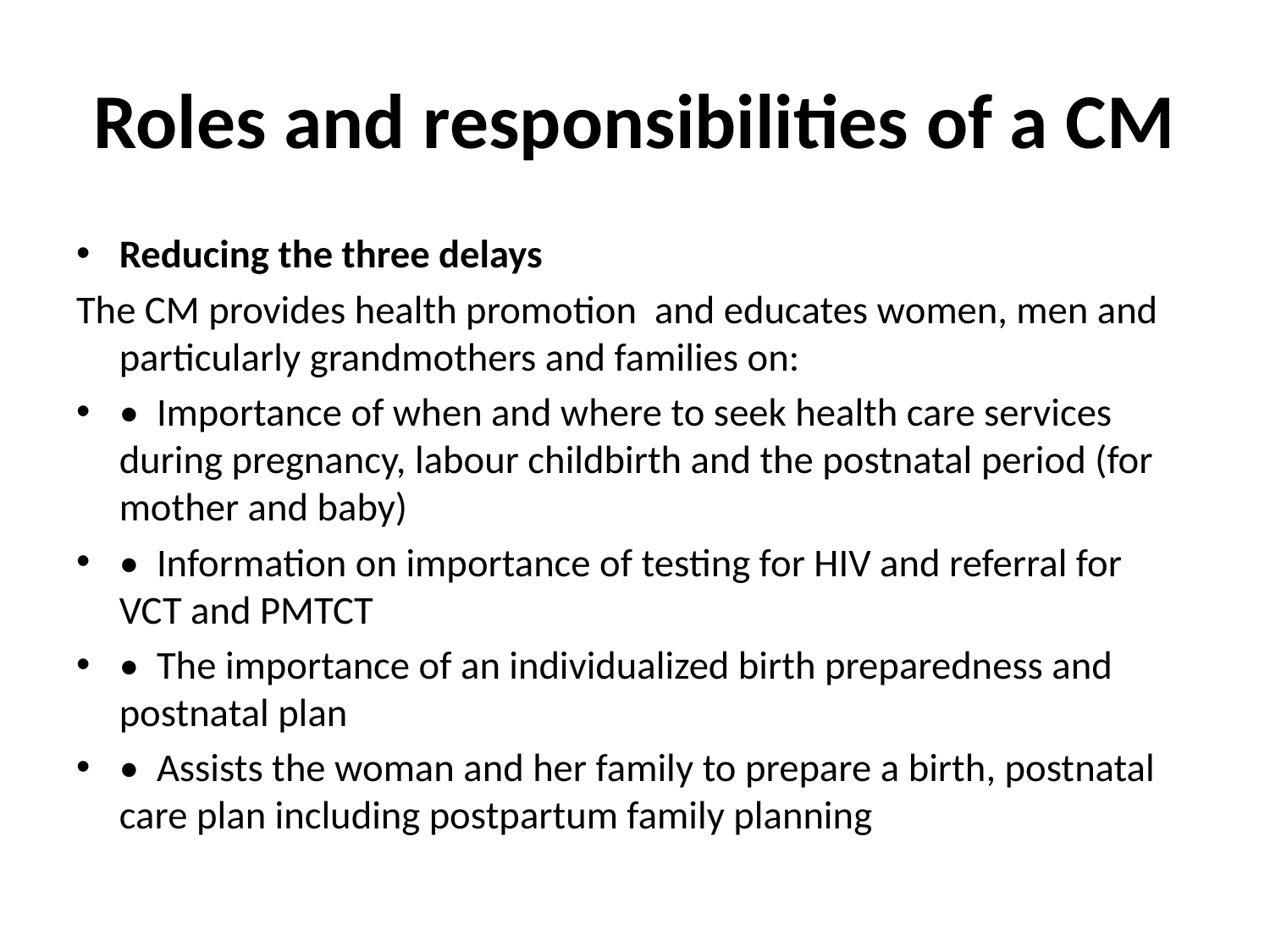

# Roles and responsibilities of a CM
Reducing the three delays
The CM provides health promotion  and educates women, men and particularly grandmothers and families on:
•  Importance of when and where to seek health care services during pregnancy, labour childbirth and the postnatal period (for mother and baby)
•  Information on importance of testing for HIV and referral for VCT and PMTCT
•  The importance of an individualized birth preparedness and postnatal plan
•  Assists the woman and her family to prepare a birth, postnatal care plan including postpartum family planning